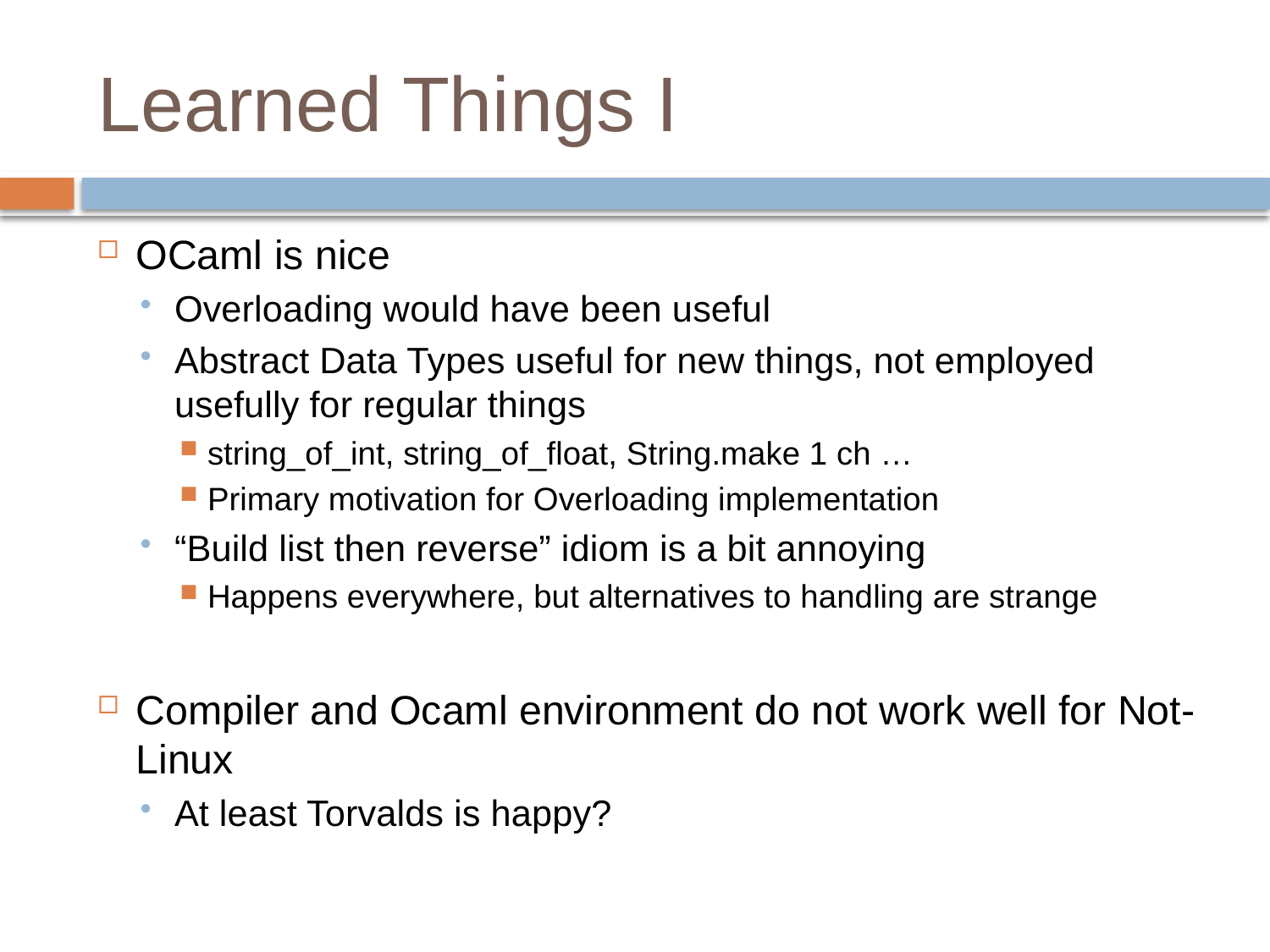

# Learned Things I
OCaml is nice
Overloading would have been useful
Abstract Data Types useful for new things, not employed usefully for regular things
string_of_int, string_of_float, String.make 1 ch …
Primary motivation for Overloading implementation
“Build list then reverse” idiom is a bit annoying
Happens everywhere, but alternatives to handling are strange

Compiler and Ocaml environment do not work well for Not-Linux
At least Torvalds is happy?